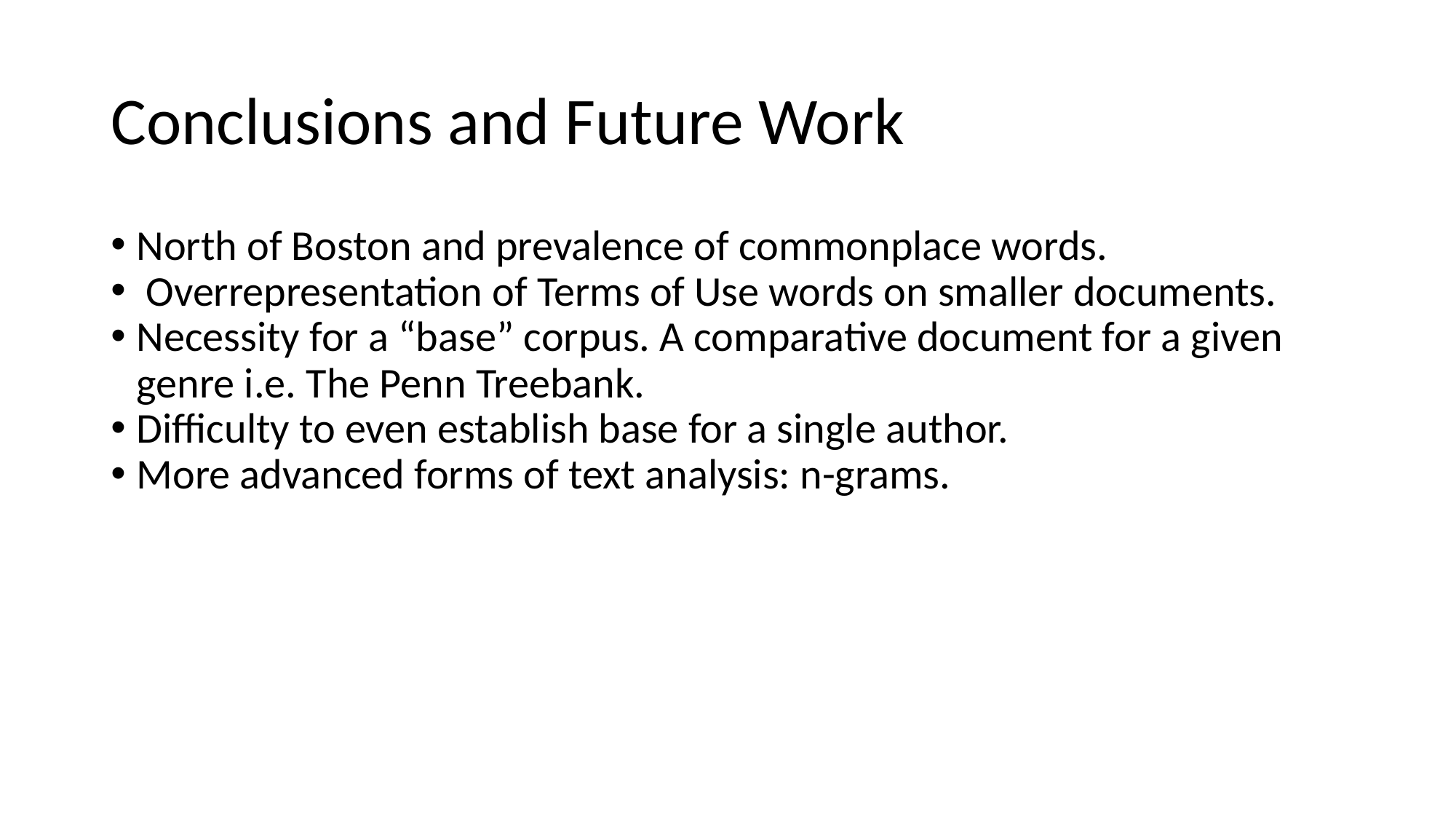

Conclusions and Future Work
North of Boston and prevalence of commonplace words.
 Overrepresentation of Terms of Use words on smaller documents.
Necessity for a “base” corpus. A comparative document for a given genre i.e. The Penn Treebank.
Difficulty to even establish base for a single author.
More advanced forms of text analysis: n-grams.